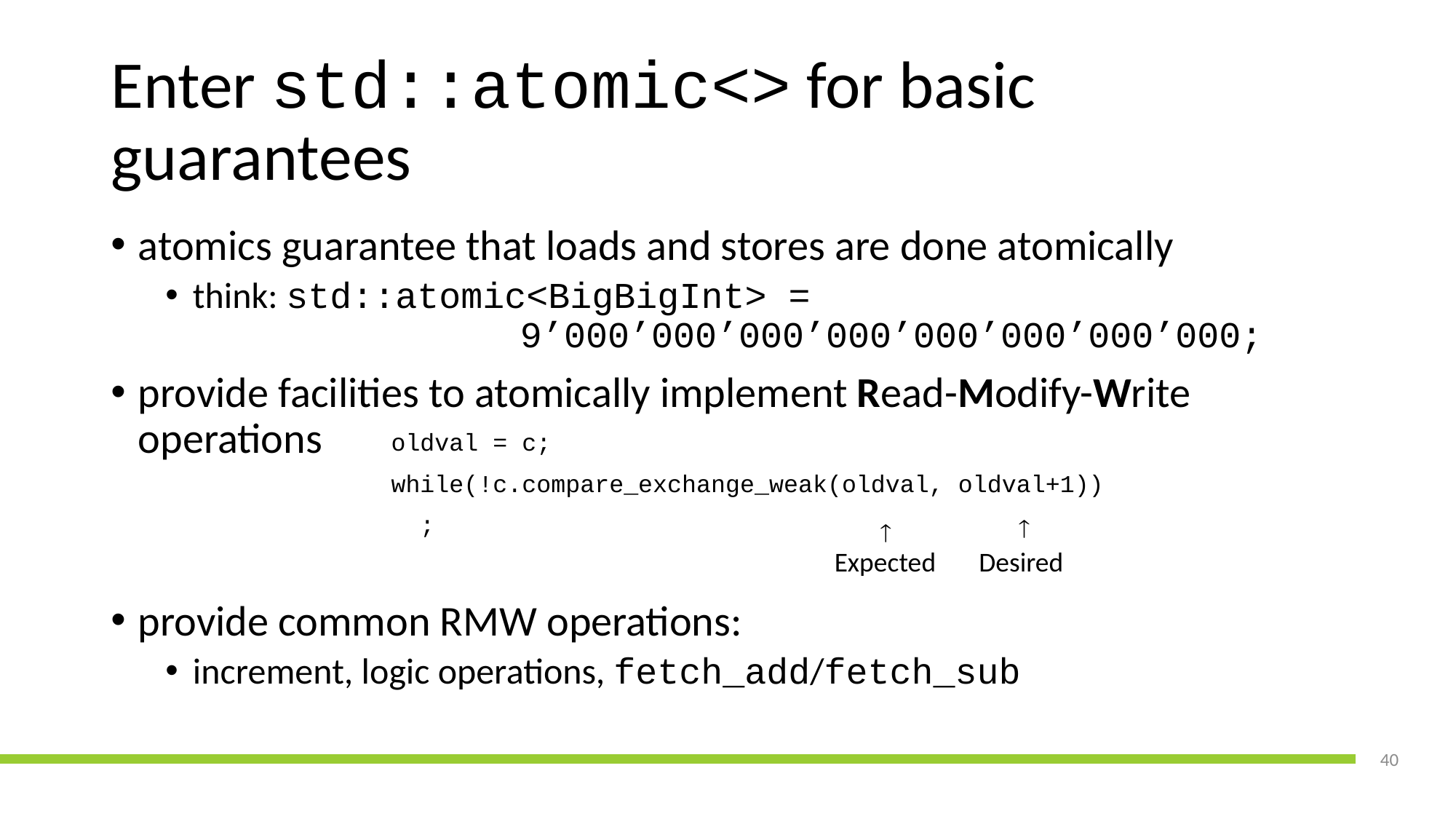

# Enter std::atomic<> for basic guarantees
atomics guarantee that loads and stores are done atomically
think: std::atomic<BigBigInt> =
			9’000’000’000’000’000’000’000’000;
provide facilities to atomically implement Read-Modify-Write operations

provide common RMW operations:
increment, logic operations, fetch_add/fetch_sub

oldval = c;
while(!c.compare_exchange_weak(oldval, oldval+1))
  ;

↑
↑
Expected
Desired
40